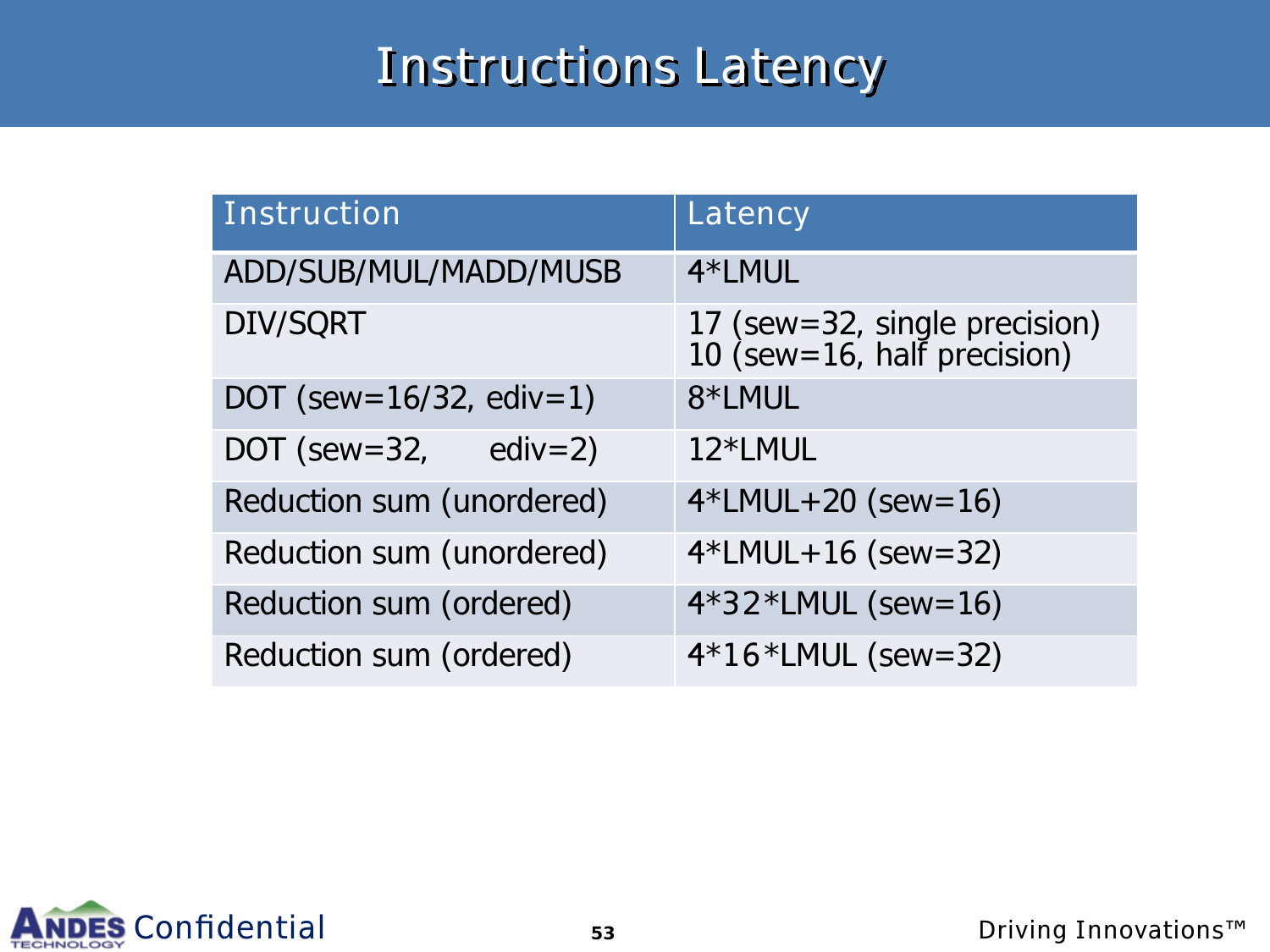

# Instructions Latency

| Instruction | Latency |
| --- | --- |
| ADD/SUB/MUL/MADD/MUSB | 4\*LMUL |
| DIV/SQRT | 17 (sew=32, single precision) 10 (sew=16, half precision) |
| DOT (sew=16/32, ediv=1) | 8\*LMUL |
| DOT (sew=32, ediv=2) | 12\*LMUL |
| Reduction sum (unordered) | 4\*LMUL+20 (sew=16) |
| Reduction sum (unordered) | 4\*LMUL+16 (sew=32) |
| Reduction sum (ordered) | 4\*32\*LMUL (sew=16) |
| Reduction sum (ordered) | 4\*16\*LMUL (sew=32) |